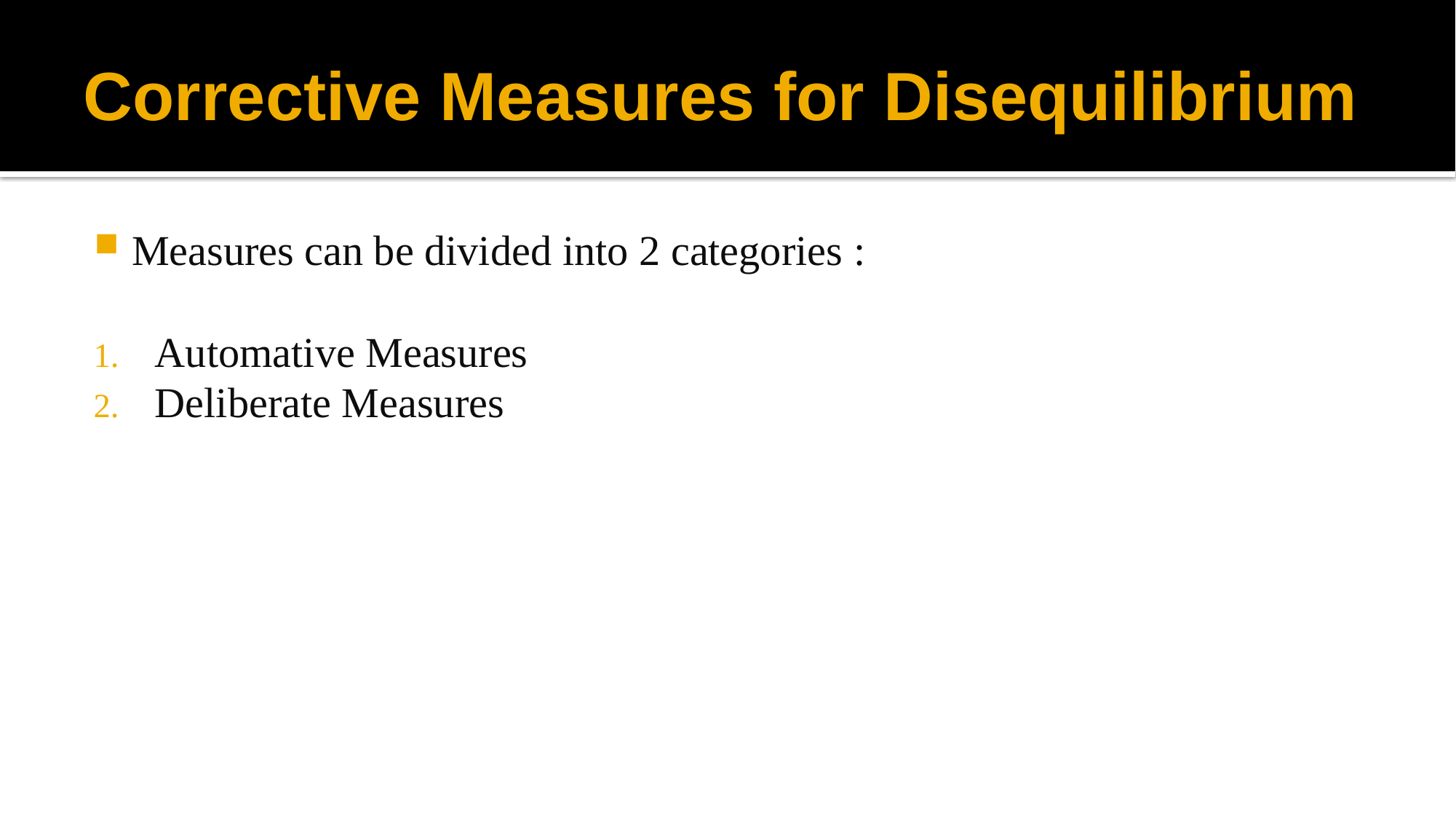

# Corrective Measures for Disequilibrium
Measures can be divided into 2 categories :

Automative Measures
Deliberate Measures